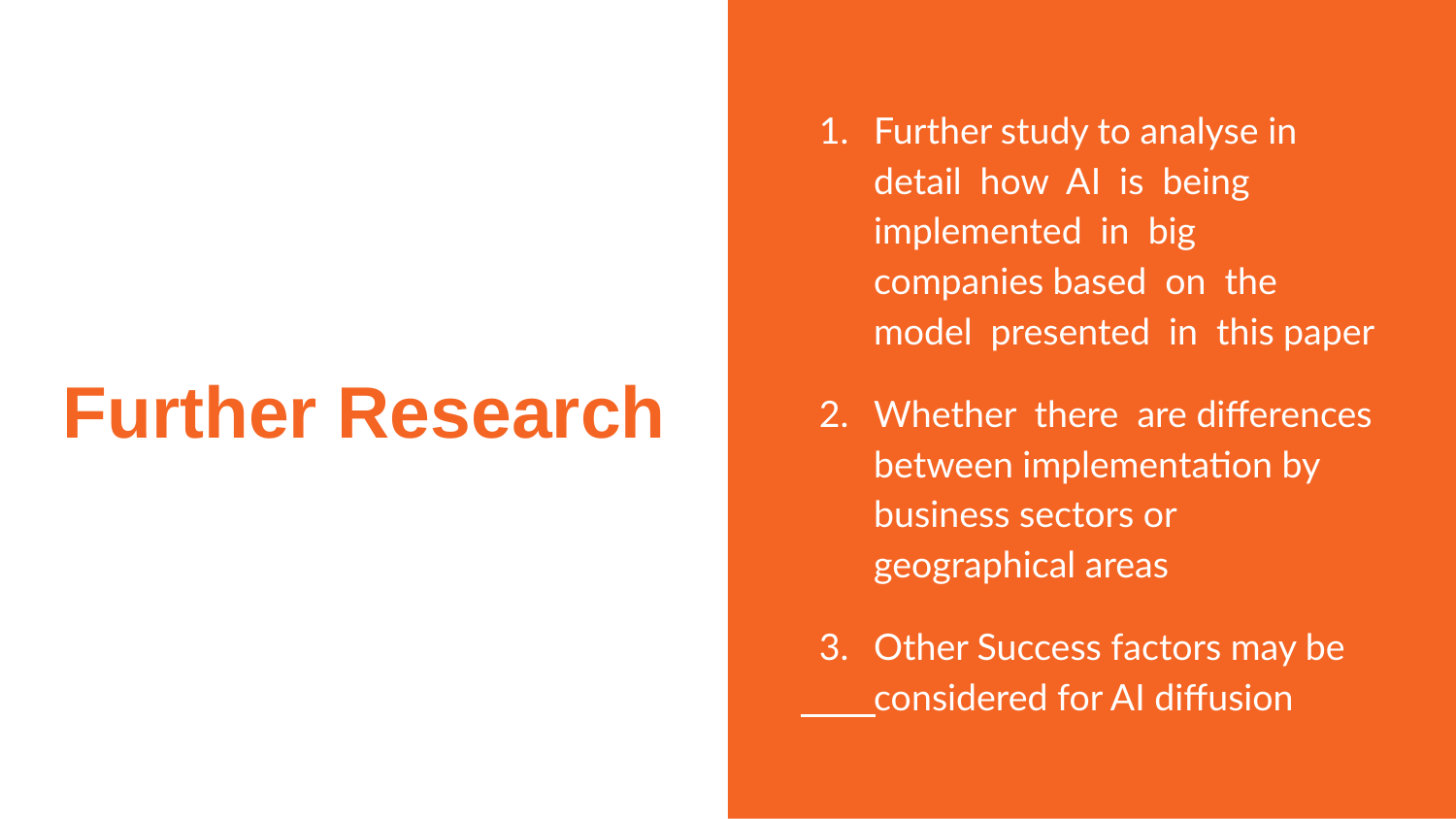

Further study to analyse in detail  how  AI  is  being  implemented  in  big  companies based  on  the  model  presented  in  this paper
Whether  there  are differences  between implementation by business sectors or geographical areas
Other Success factors may be considered for AI diffusion
# Further Research